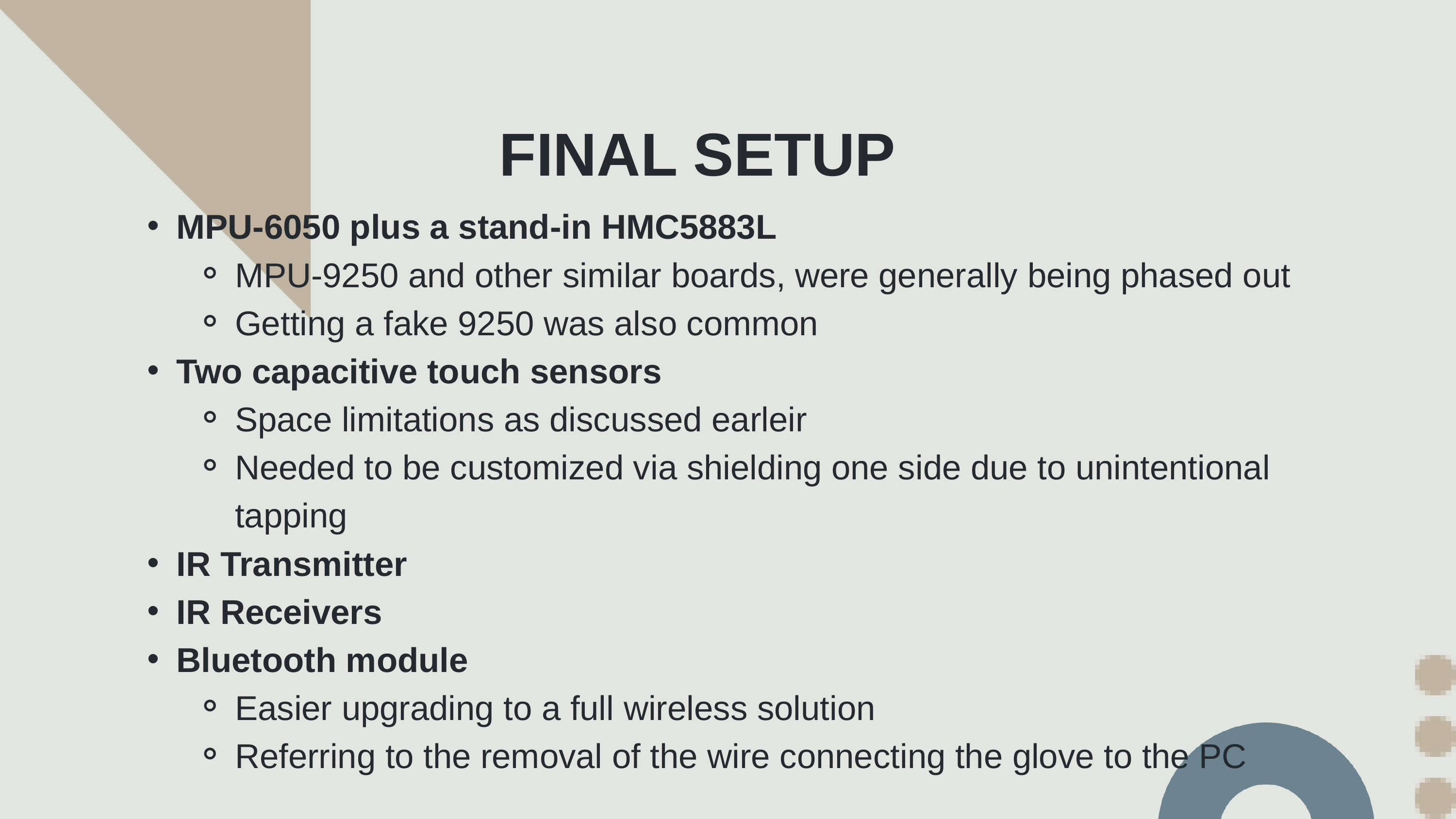

FINAL SETUP
MPU-6050 plus a stand-in HMC5883L
MPU-9250 and other similar boards, were generally being phased out
Getting a fake 9250 was also common
Two capacitive touch sensors
Space limitations as discussed earleir
Needed to be customized via shielding one side due to unintentional tapping
IR Transmitter
IR Receivers
Bluetooth module
Easier upgrading to a full wireless solution
Referring to the removal of the wire connecting the glove to the PC